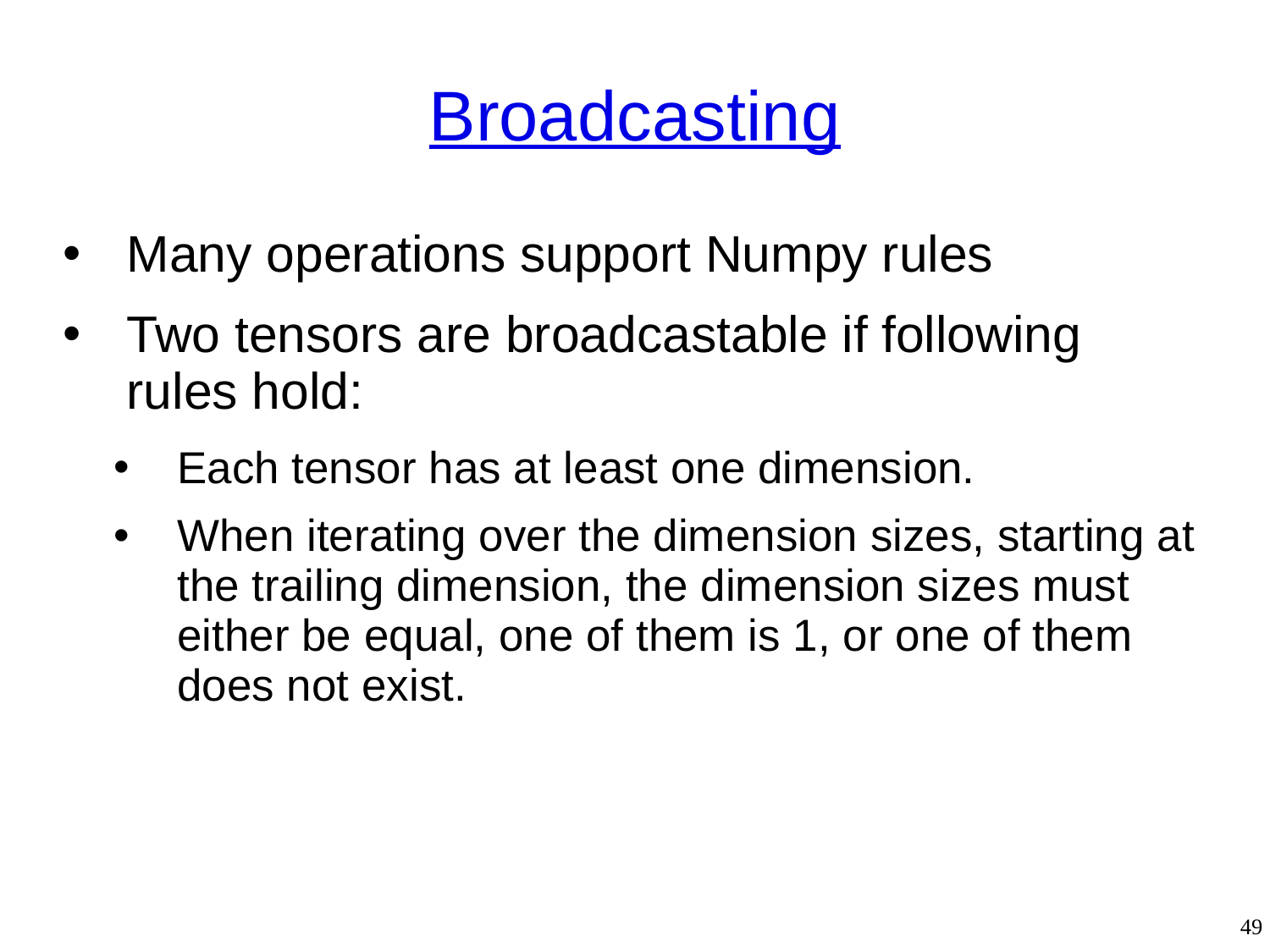

# Broadcasting
Many operations support Numpy rules
Two tensors are broadcastable if following rules hold:
Each tensor has at least one dimension.
When iterating over the dimension sizes, starting at the trailing dimension, the dimension sizes must either be equal, one of them is 1, or one of them does not exist.

49